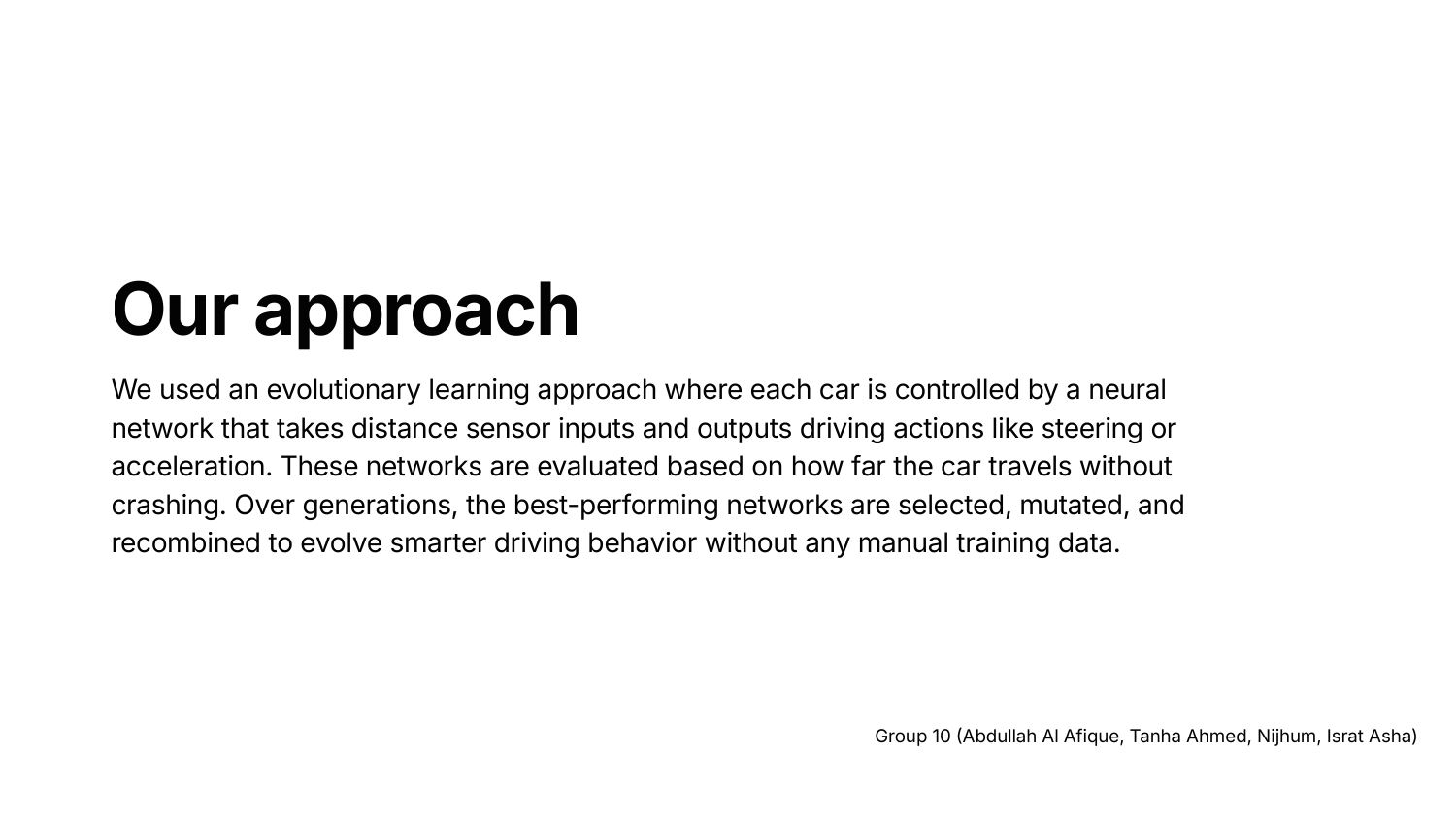

Our approach
We used an evolutionary learning approach where each car is controlled by a neural network that takes distance sensor inputs and outputs driving actions like steering or acceleration. These networks are evaluated based on how far the car travels without crashing. Over generations, the best-performing networks are selected, mutated, and recombined to evolve smarter driving behavior without any manual training data.
Group 10 (Abdullah Al Afique, Tanha Ahmed, Nijhum, Israt Asha)